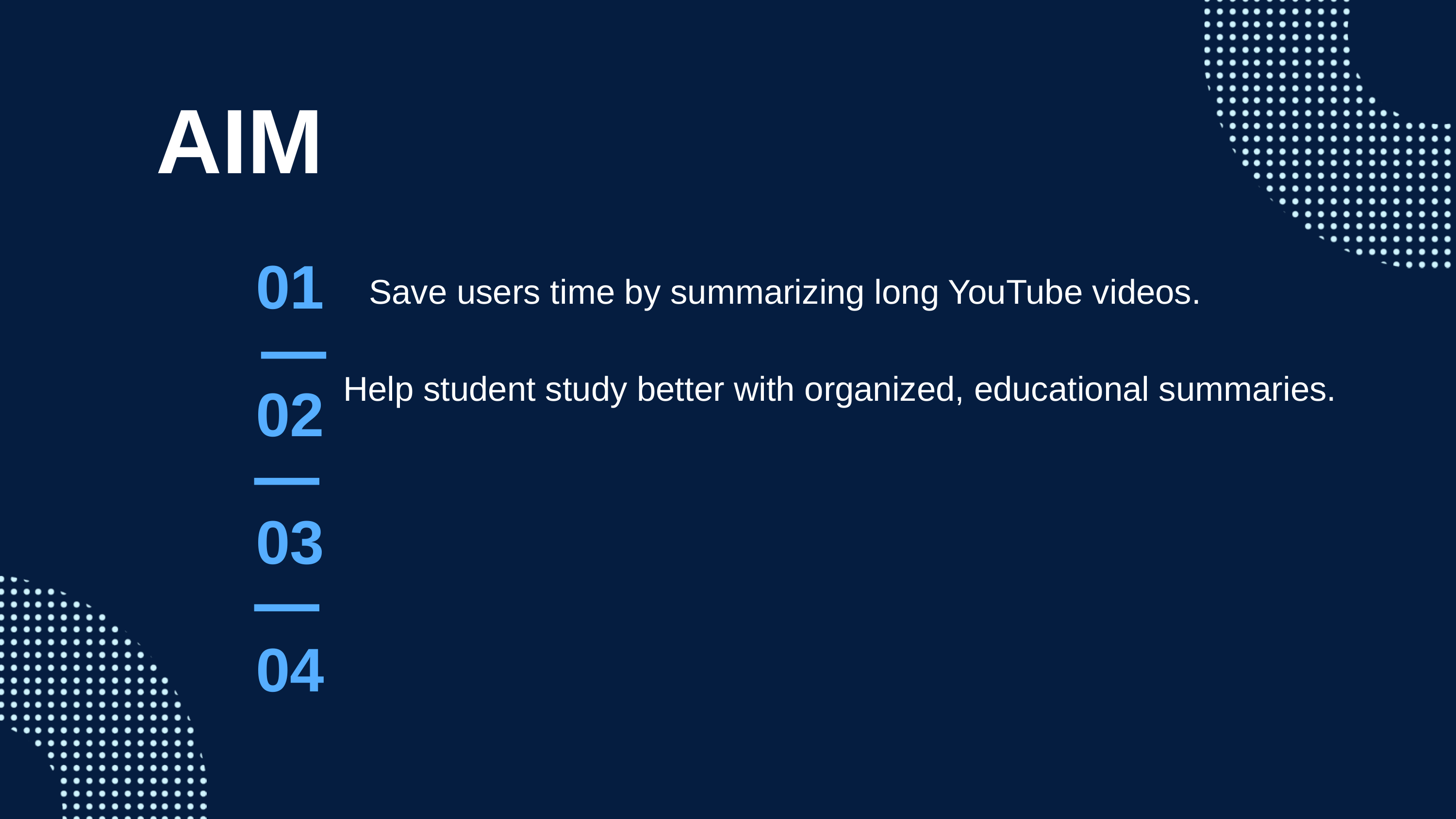

AIM
01

02

03

04
Save users time by summarizing long YouTube videos.
Help student study better with organized, educational summaries.